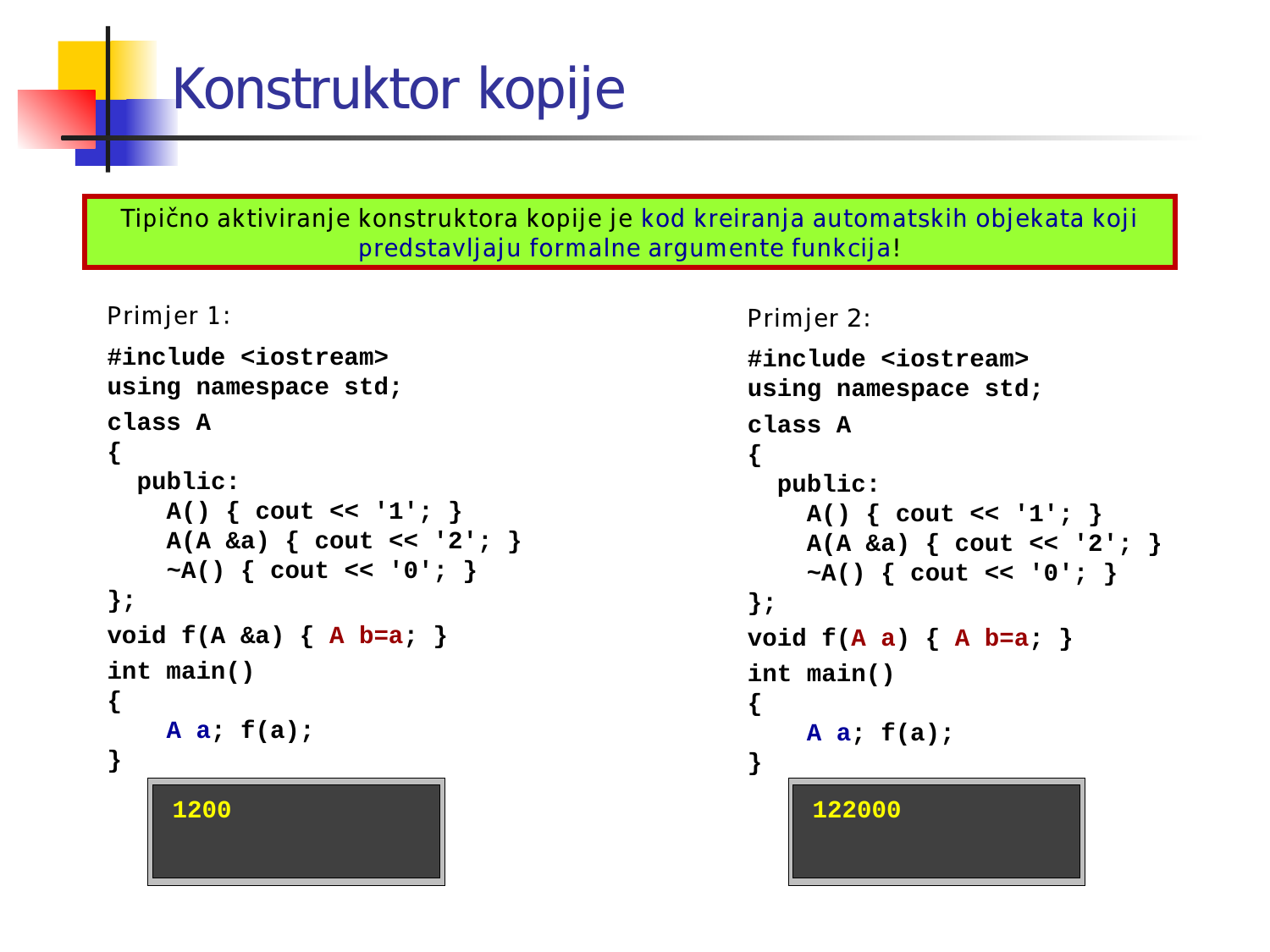

Konstruktor kopije
Tipično aktiviranje konstruktora kopije je kod kreiranja automatskih objekata koji predstavljaju formalne argumente funkcija!
Primjer 1:
#include <iostream>
using namespace std;
class A
{
  public:
    A() { cout << '1'; }
    A(A &a) { cout << '2'; }
    ~A() { cout << '0'; }
};
void f(A &a) { A b=a; }
int main()
{
    A a; f(a);
}
Primjer 2:
#include <iostream>
using namespace std;
class A
{
  public:
    A() { cout << '1'; }
    A(A &a) { cout << '2'; }
    ~A() { cout << '0'; }
};
void f(A a) { A b=a; }
int main()
{
    A a; f(a);
}

1200
122000